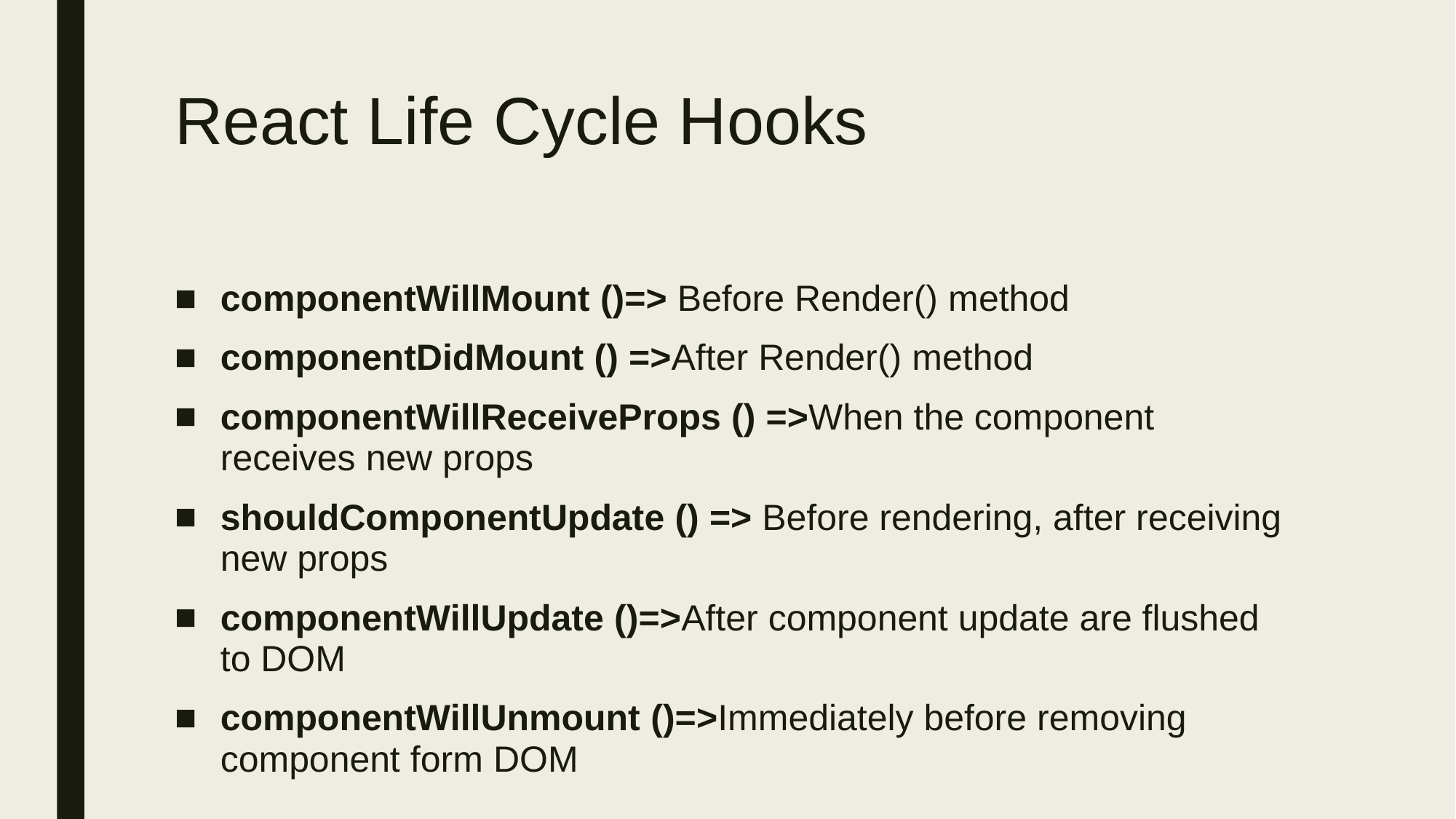

# React Life Cycle Hooks
componentWillMount ()=> Before Render() method
componentDidMount () =>After Render() method
componentWillReceiveProps () =>When the component receives new props
shouldComponentUpdate () => Before rendering, after receiving new props
componentWillUpdate ()=>After component update are flushed to DOM
componentWillUnmount ()=>Immediately before removing component form DOM